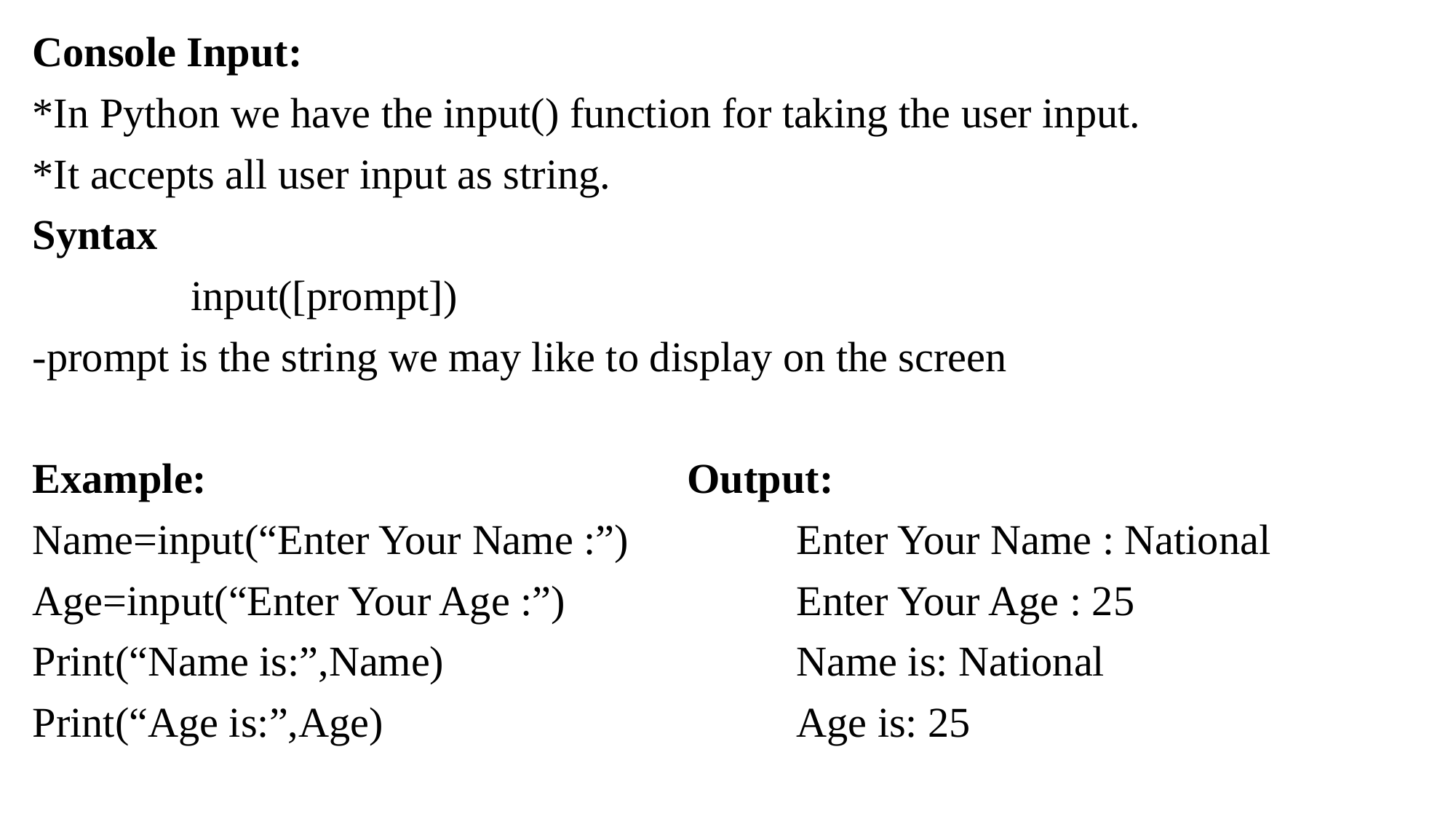

Console Input:
*In Python we have the input() function for taking the user input.
*It accepts all user input as string.
Syntax
               input([prompt])
-prompt is the string we may like to display on the screen

Example:					Output:
Name=input(“Enter Your Name :”)		Enter Your Name : National
Age=input(“Enter Your Age :”)			Enter Your Age : 25
Print(“Name is:”,Name)				Name is: National
Print(“Age is:”,Age)				Age is: 25